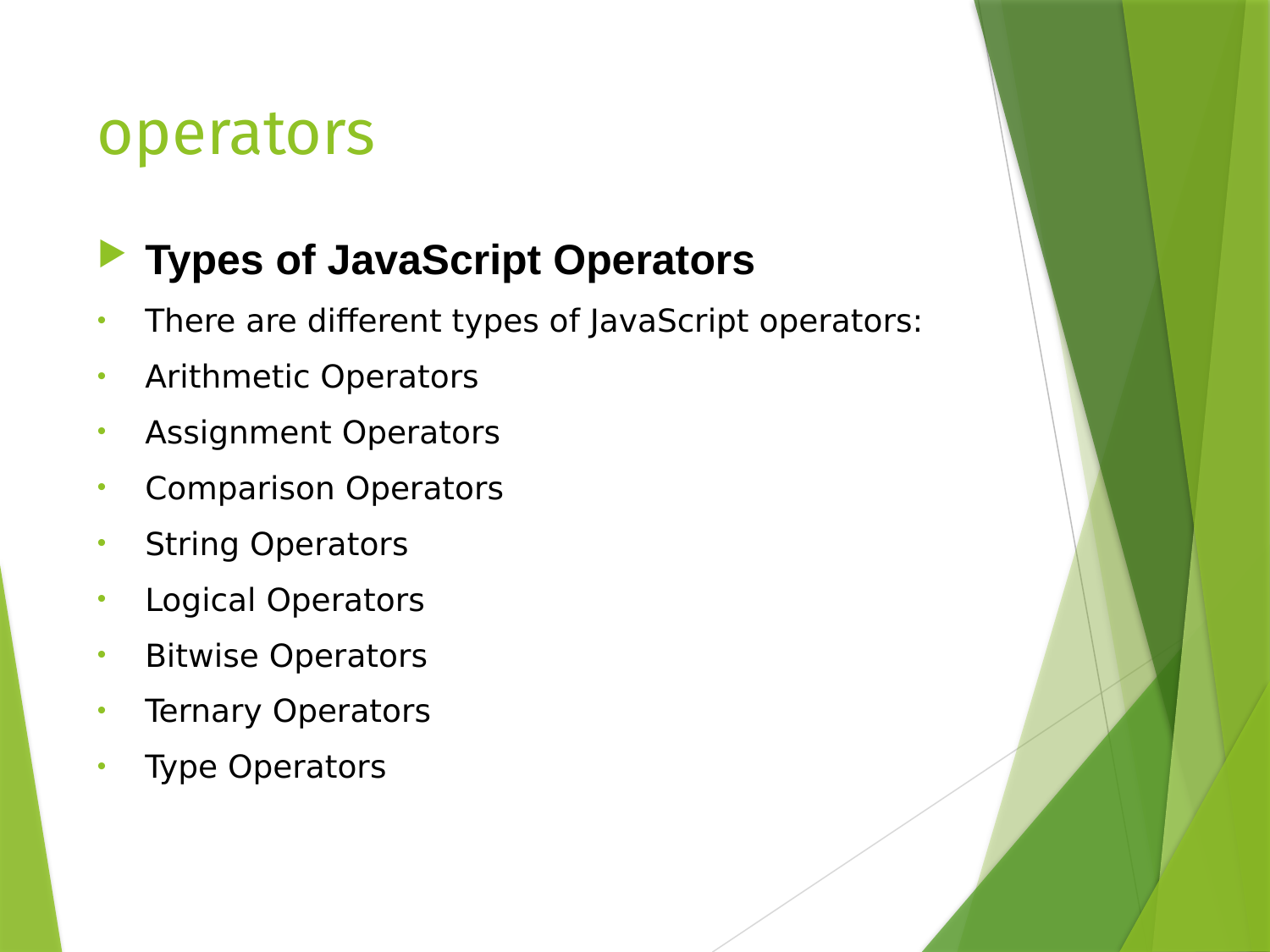

# operators
Types of JavaScript Operators
There are different types of JavaScript operators:
Arithmetic Operators
Assignment Operators
Comparison Operators
String Operators
Logical Operators
Bitwise Operators
Ternary Operators
Type Operators